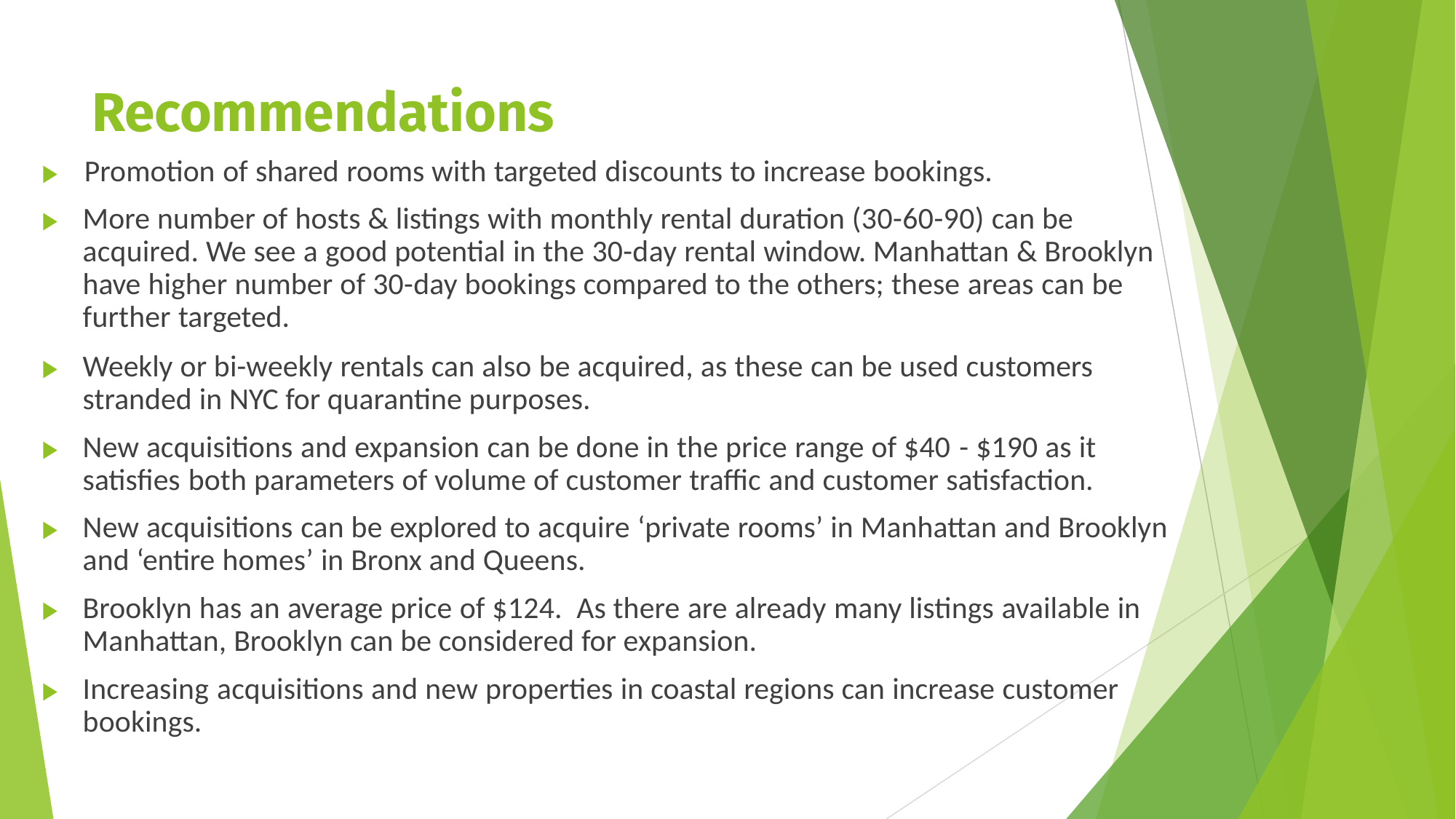

# Recommendations
▶	Promotion of shared rooms with targeted discounts to increase bookings.
▶	More number of hosts & listings with monthly rental duration (30-60-90) can be  acquired. We see a good potential in the 30-day rental window. Manhattan & Brooklyn  have higher number of 30-day bookings compared to the others; these areas can be  further targeted.
▶	Weekly or bi-weekly rentals can also be acquired, as these can be used customers  stranded in NYC for quarantine purposes.
▶	New acquisitions and expansion can be done in the price range of $40 - $190 as it  satisfies both parameters of volume of customer traffic and customer satisfaction.
▶	New acquisitions can be explored to acquire ‘private rooms’ in Manhattan and Brooklyn  and ‘entire homes’ in Bronx and Queens.
▶	Brooklyn has an average price of $124. As there are already many listings available in  Manhattan, Brooklyn can be considered for expansion.
▶	Increasing acquisitions and new properties in coastal regions can increase customer  bookings.